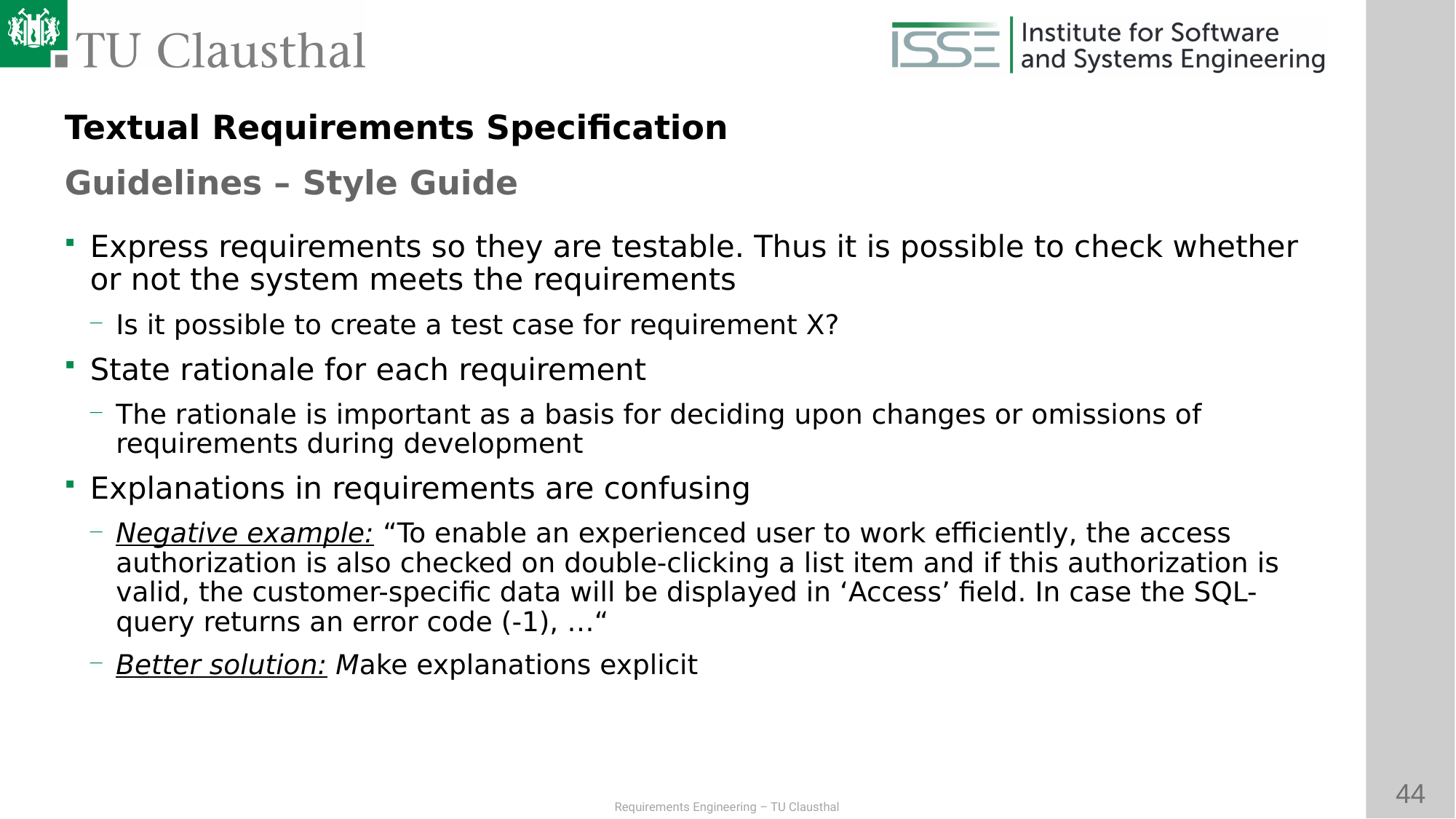

Textual Requirements Specification
Guidelines – Style Guide
Express requirements so they are testable. Thus it is possible to check whether or not the system meets the requirements
Is it possible to create a test case for requirement X?
State rationale for each requirement
The rationale is important as a basis for deciding upon changes or omissions of requirements during development
Explanations in requirements are confusing
Negative example: “To enable an experienced user to work efficiently, the access authorization is also checked on double-clicking a list item and if this authorization is valid, the customer-specific data will be displayed in ‘Access’ field. In case the SQL-query returns an error code (-1), …“
Better solution: Make explanations explicit